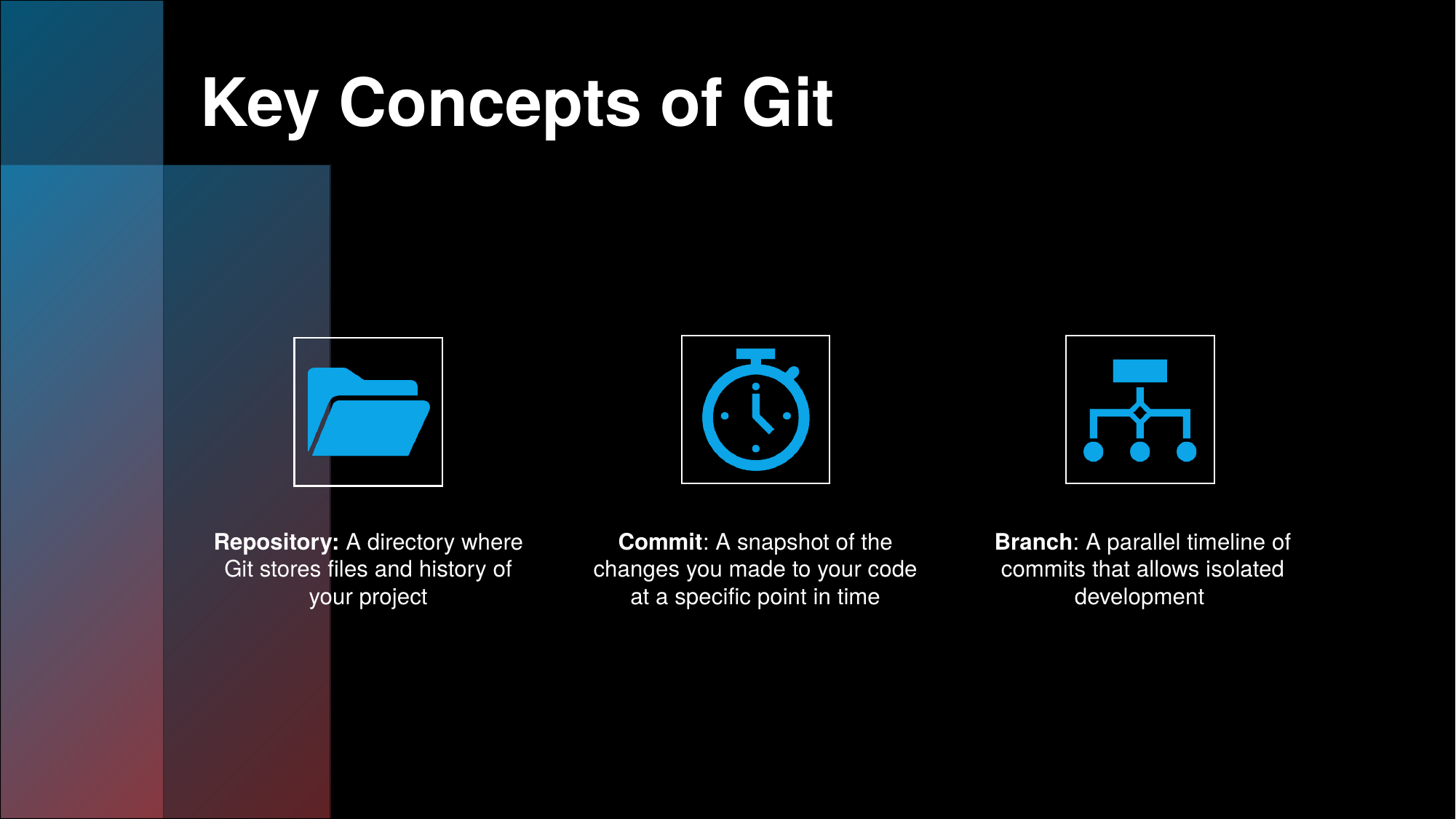

# Key Concepts of Git

Repository: A directory where Git stores files and history of your project
Commit: A snapshot of the changes you made to your code at a specific point in time
Branch: A parallel timeline of commits that allows isolated development